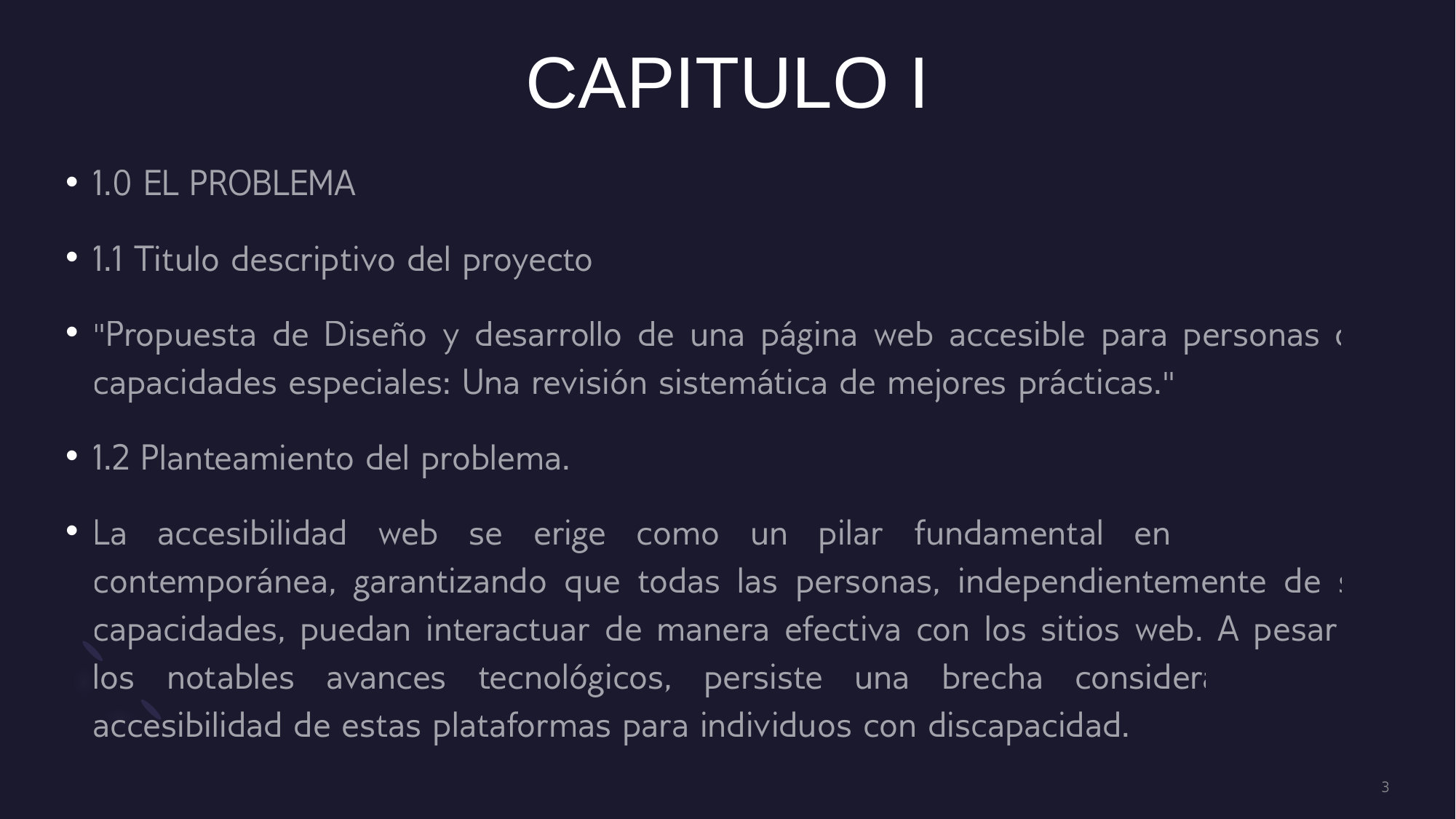

# CAPITULO I
1.0 EL PROBLEMA
1.1 Titulo descriptivo del proyecto
"Propuesta de Diseño y desarrollo de una página web accesible para personas con capacidades especiales: Una revisión sistemática de mejores prácticas."
1.2 Planteamiento del problema.
La accesibilidad web se erige como un pilar fundamental en la sociedad contemporánea, garantizando que todas las personas, independientemente de sus capacidades, puedan interactuar de manera efectiva con los sitios web. A pesar de los notables avances tecnológicos, persiste una brecha considerable en la accesibilidad de estas plataformas para individuos con discapacidad.
3